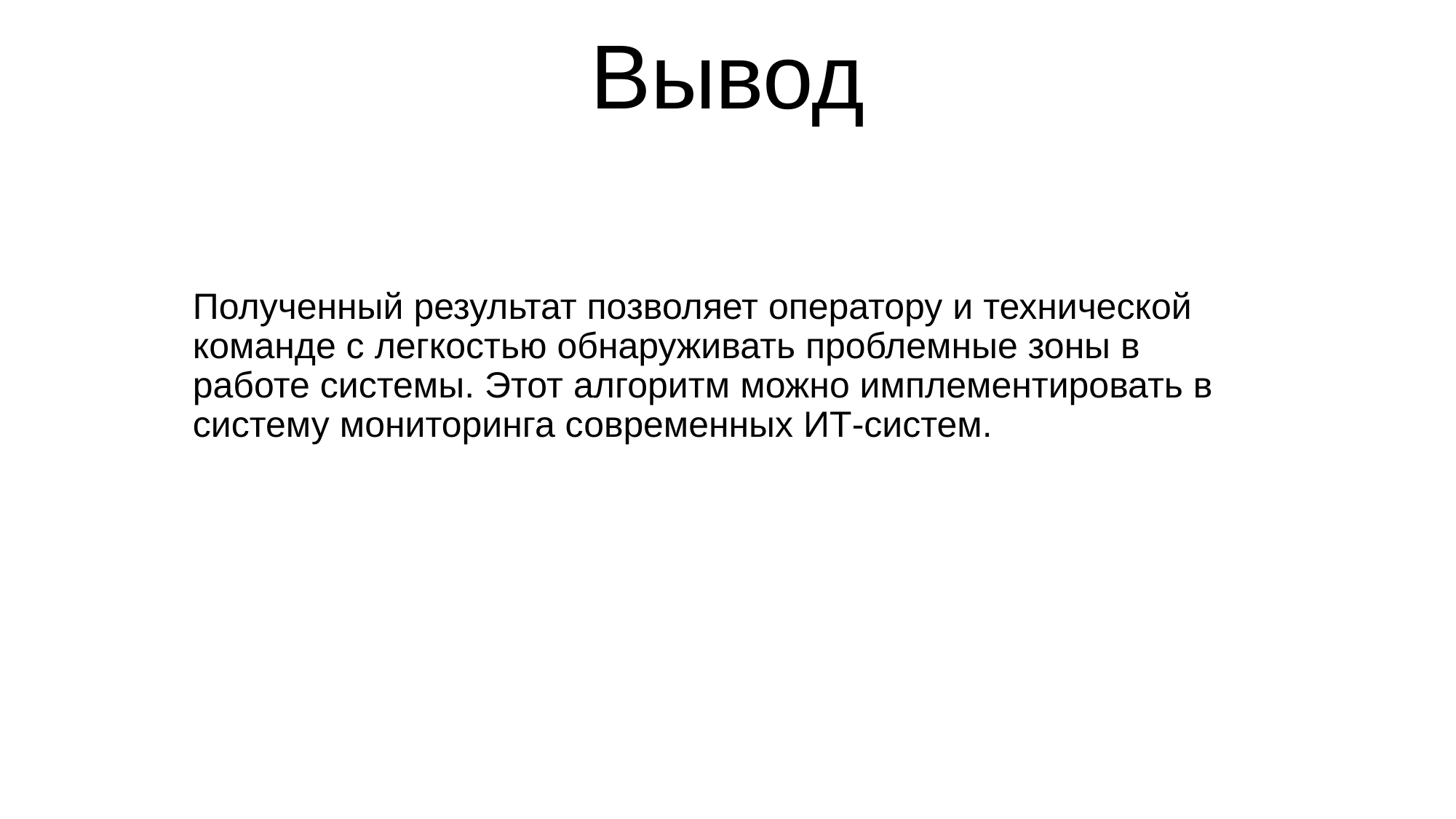

# Вывод
Полученный результат позволяет оператору и технической команде с легкостью обнаруживать проблемные зоны в работе системы. Этот алгоритм можно имплементировать в систему мониторинга современных ИТ-систем.